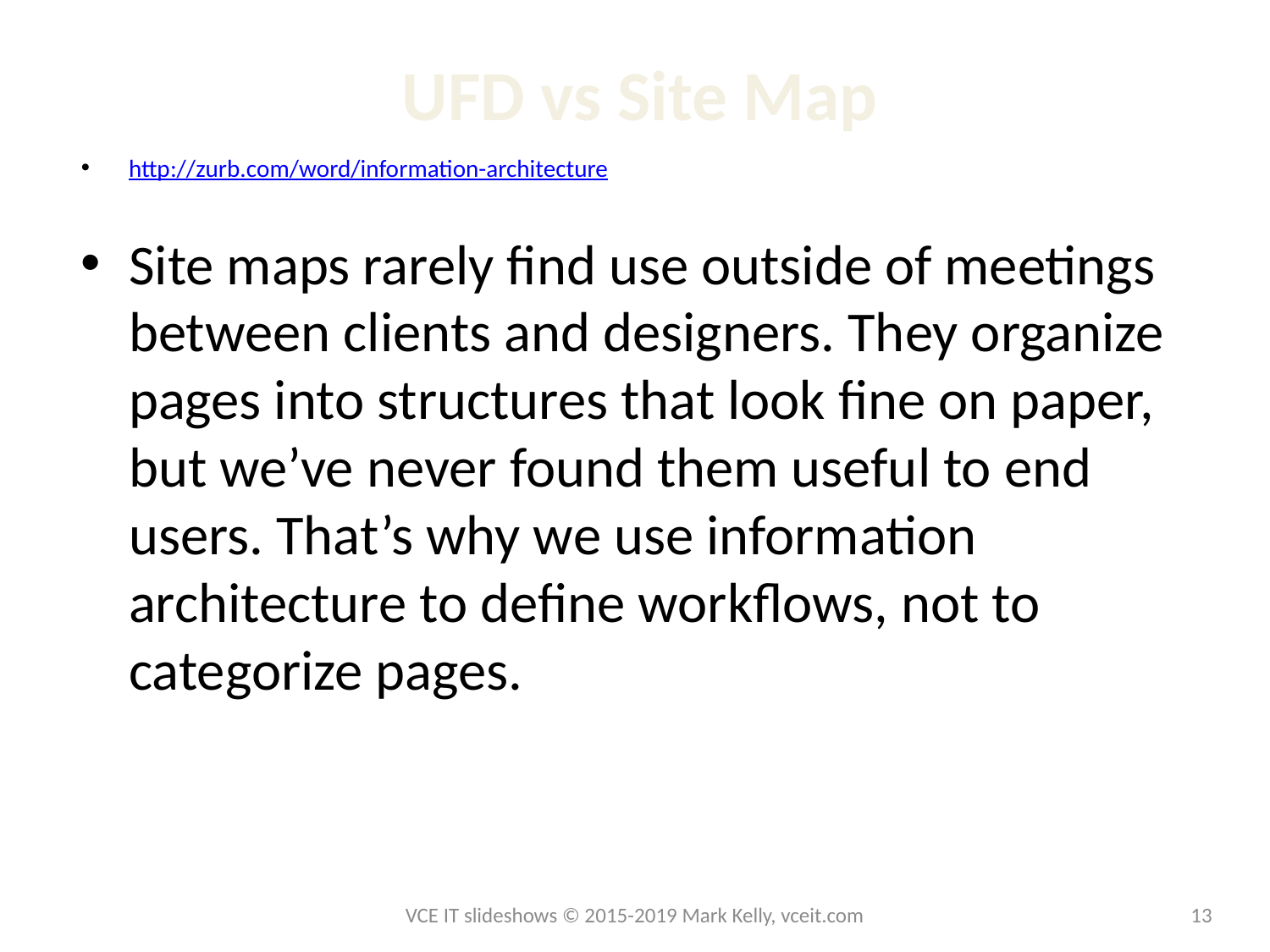

# UFD vs Site Map
http://zurb.com/word/information-architecture

Site maps rarely find use outside of meetings between clients and designers. They organize pages into structures that look fine on paper, but we’ve never found them useful to end users. That’s why we use information architecture to define workflows, not to categorize pages.
VCE IT slideshows © 2015-2019 Mark Kelly, vceit.com
13